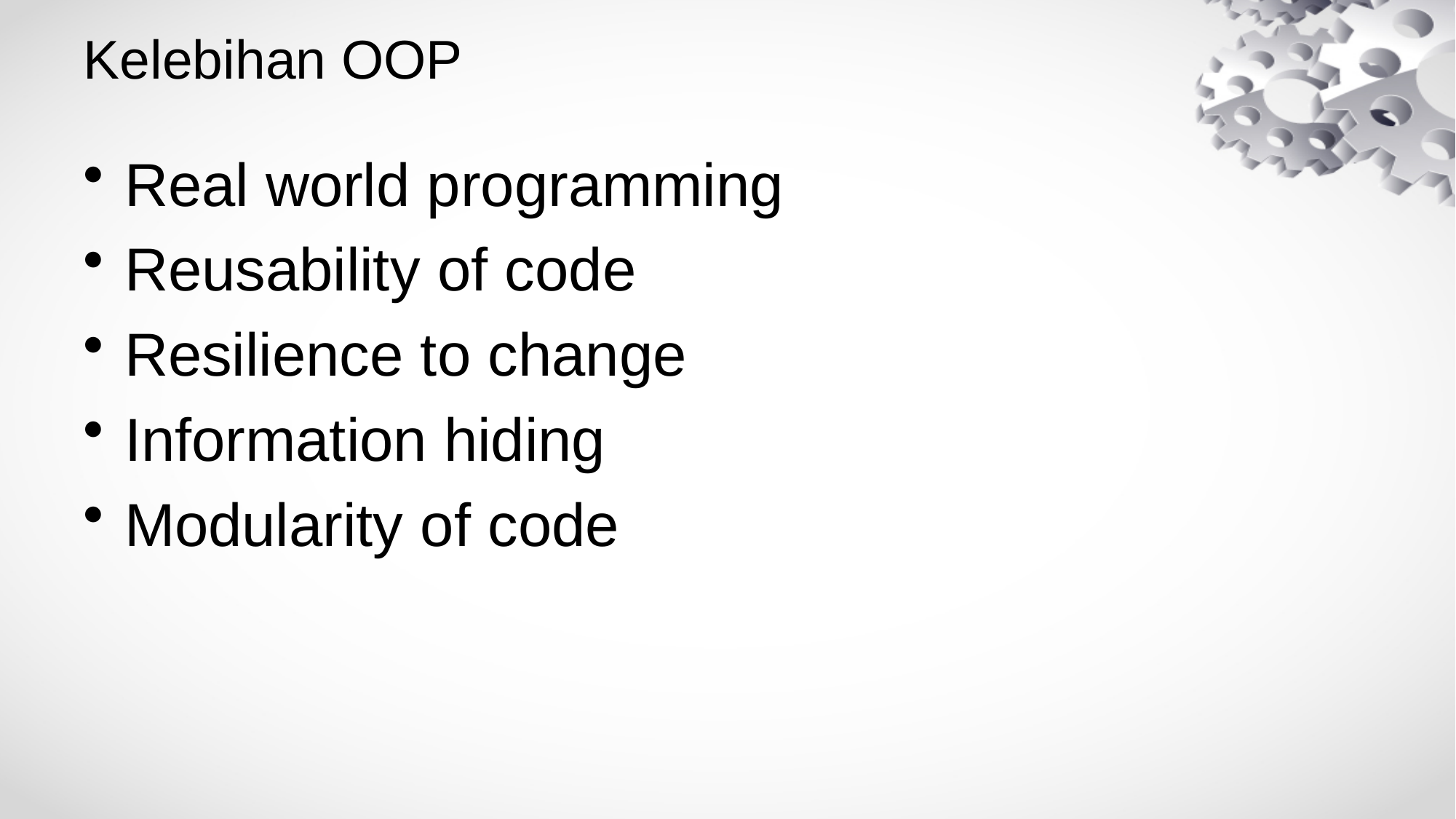

# Kelebihan OOP
Real world programming
Reusability of code
Resilience to change
Information hiding
Modularity of code